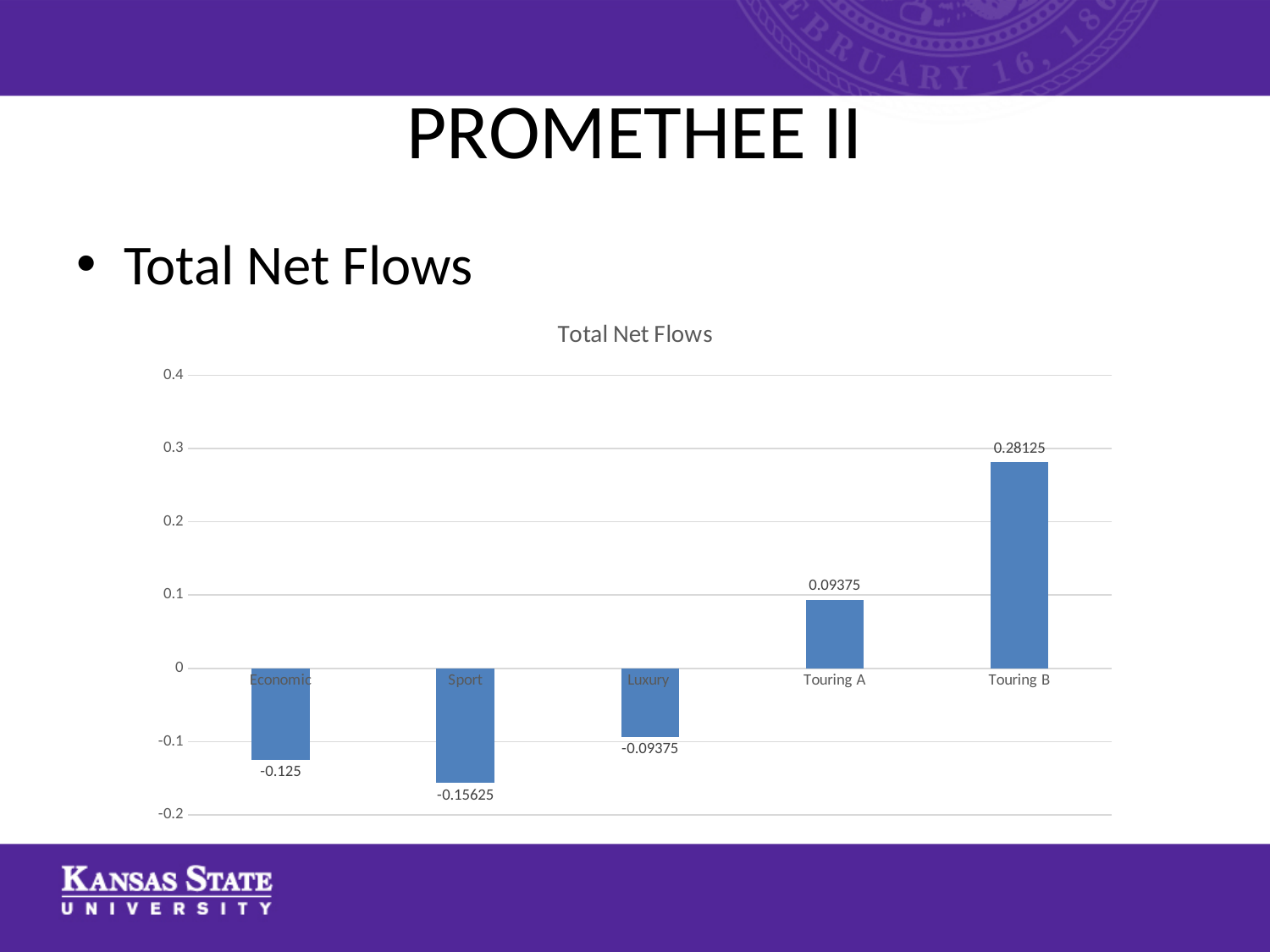

# PROMETHEE II
Total Net Flows

### Chart:

| Category | Total Net Flows |
|---|---|
| Economic | -0.125 |
| Sport | -0.15625 |
| Luxury  | -0.09375 |
| Touring A | 0.09375 |
| Touring B | 0.28125 |